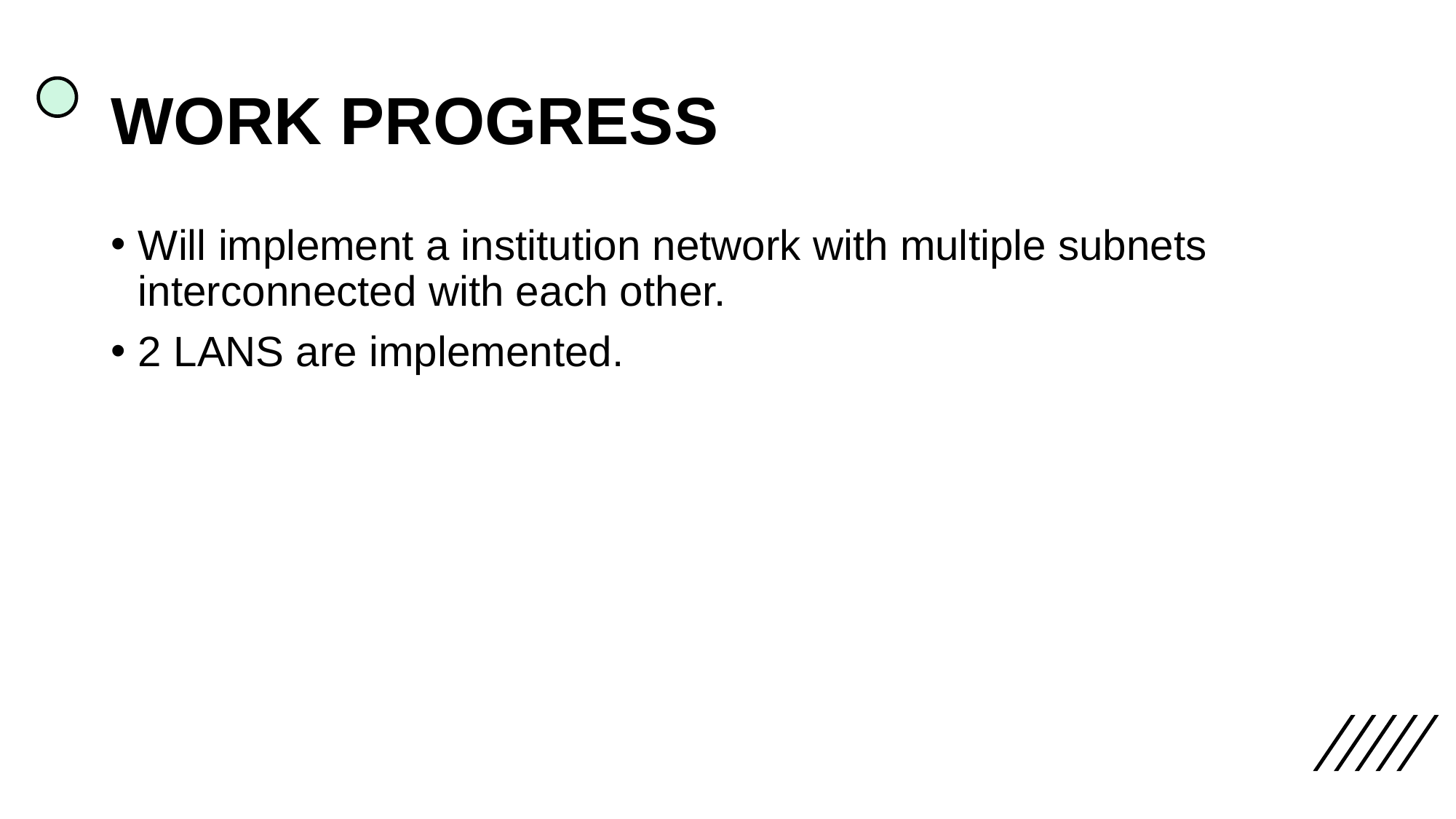

# WORK PROGRESS
Will implement a institution network with multiple subnets interconnected with each other.
2 LANS are implemented.